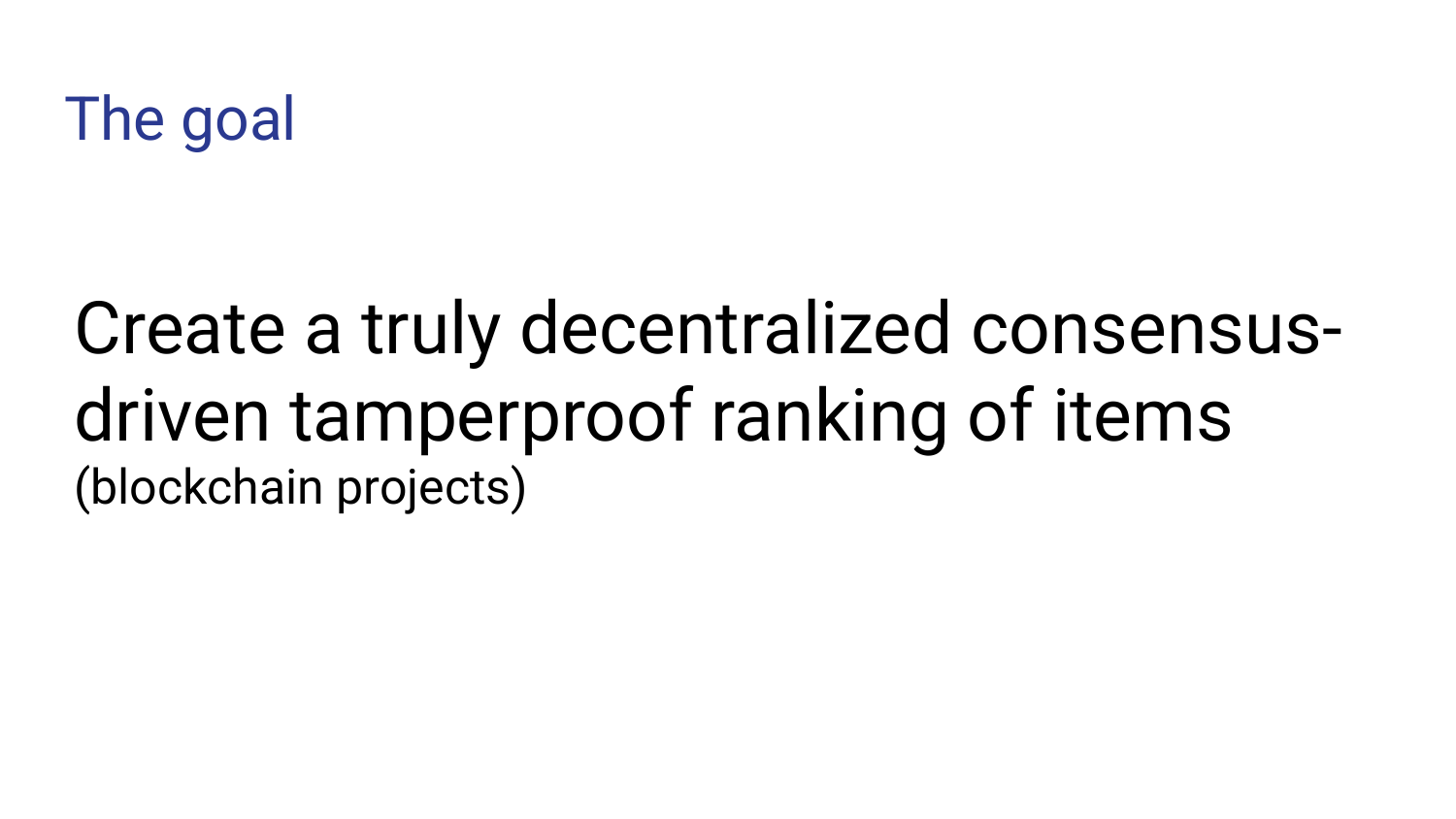

# The goal
Create a truly decentralized consensus-driven tamperproof ranking of items (blockchain projects)